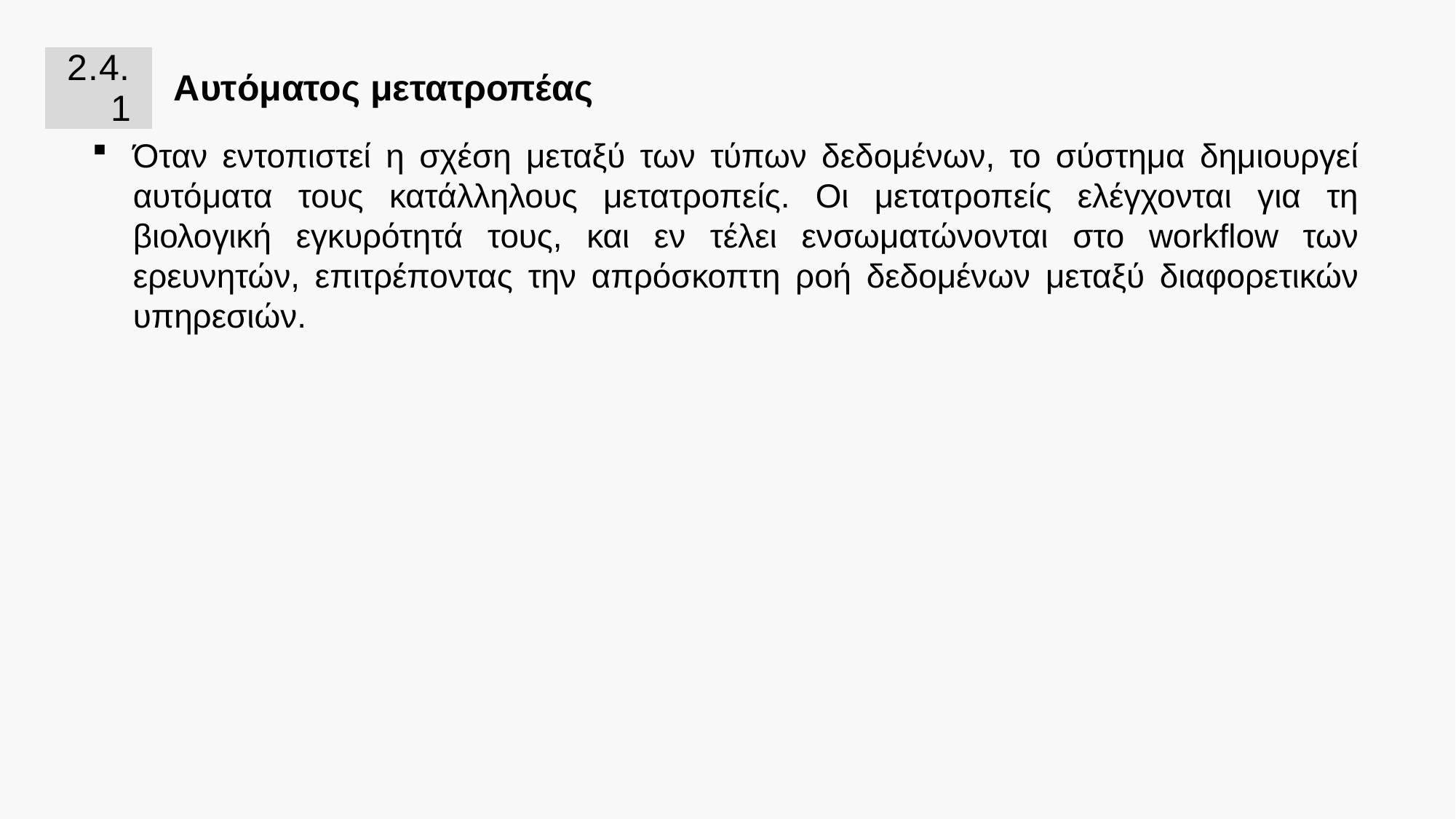

| 2.4.1 | Αυτόματος μετατροπέας |
| --- | --- |
Όταν εντοπιστεί η σχέση μεταξύ των τύπων δεδομένων, το σύστημα δημιουργεί αυτόματα τους κατάλληλους μετατροπείς. Οι μετατροπείς ελέγχονται για τη βιολογική εγκυρότητά τους, και εν τέλει ενσωματώνονται στο workflow των ερευνητών, επιτρέποντας την απρόσκοπτη ροή δεδομένων μεταξύ διαφορετικών υπηρεσιών.